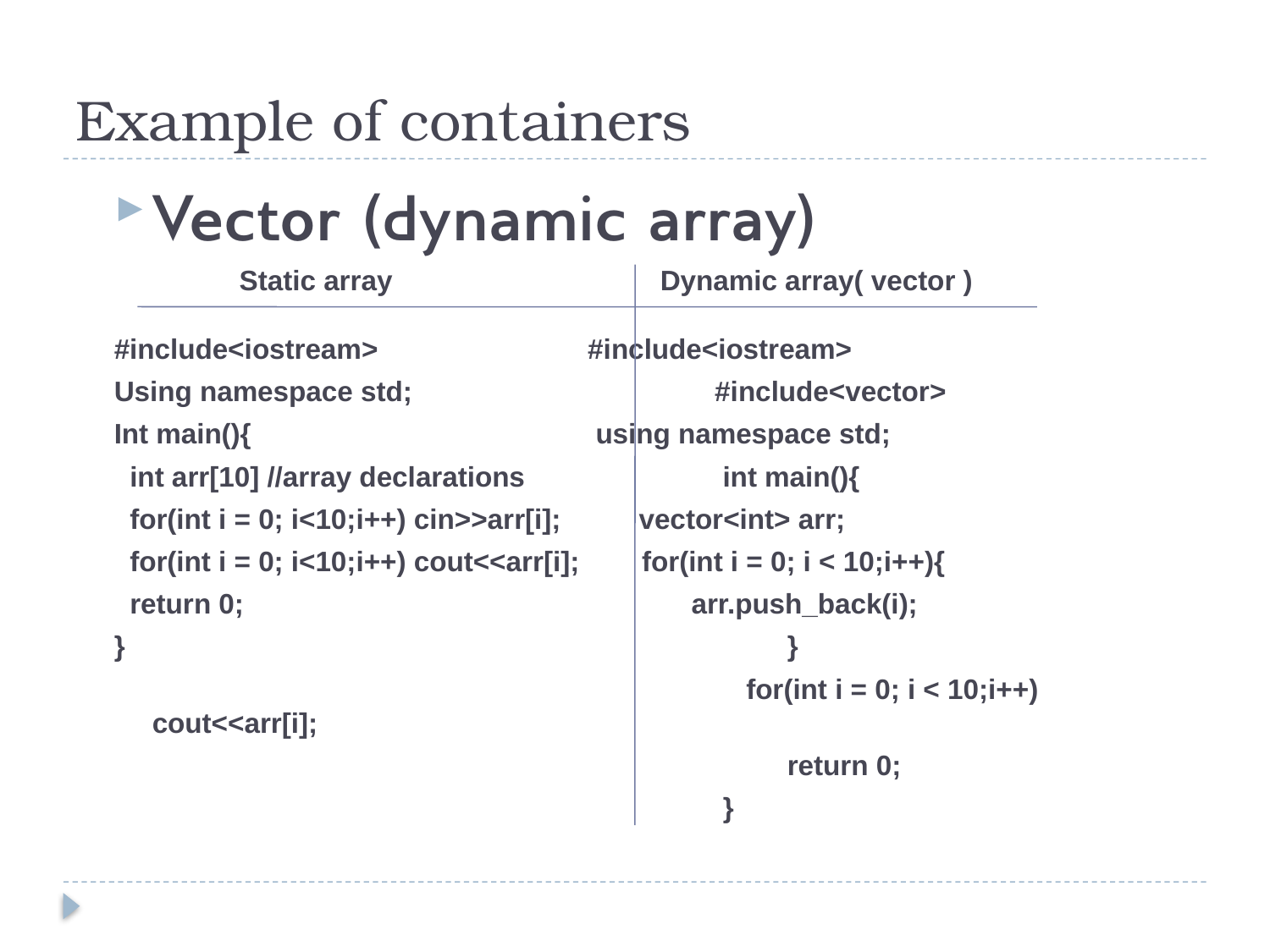

# Example of containers
Vector (dynamic array)
                Static array 			Dynamic array( vector )

#include<iostream>		       #include<iostream>
Using namespace std;		       #include<vector>
Int main(){			        using namespace std;
  int arr[10] //array declarations 	        int main(){
  for(int i = 0; i<10;i++) cin>>arr[i];          vector<int> arr;
  for(int i = 0; i<10;i++) cout<<arr[i];        for(int i = 0; i < 10;i++){
  return 0;				    arr.push_back(i);
}						}
					           for(int i = 0; i < 10;i++) cout<<arr[i];
						return 0;
					        }